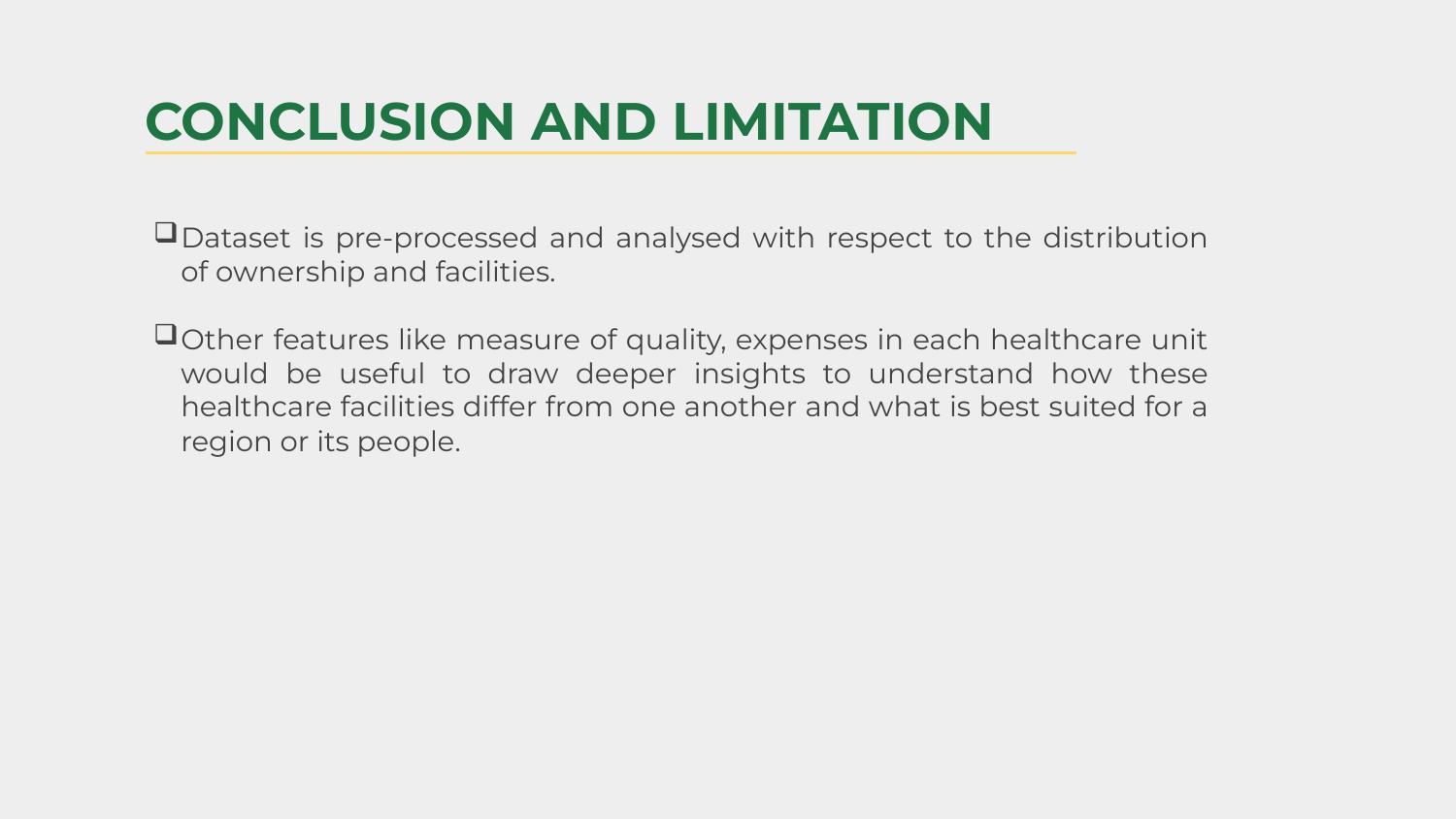

# CONCLUSION AND LIMITATION
Dataset is pre-processed and analysed with respect to the distribution of ownership and facilities.

Other features like measure of quality, expenses in each healthcare unit would be useful to draw deeper insights to understand how these healthcare facilities differ from one another and what is best suited for a region or its people.